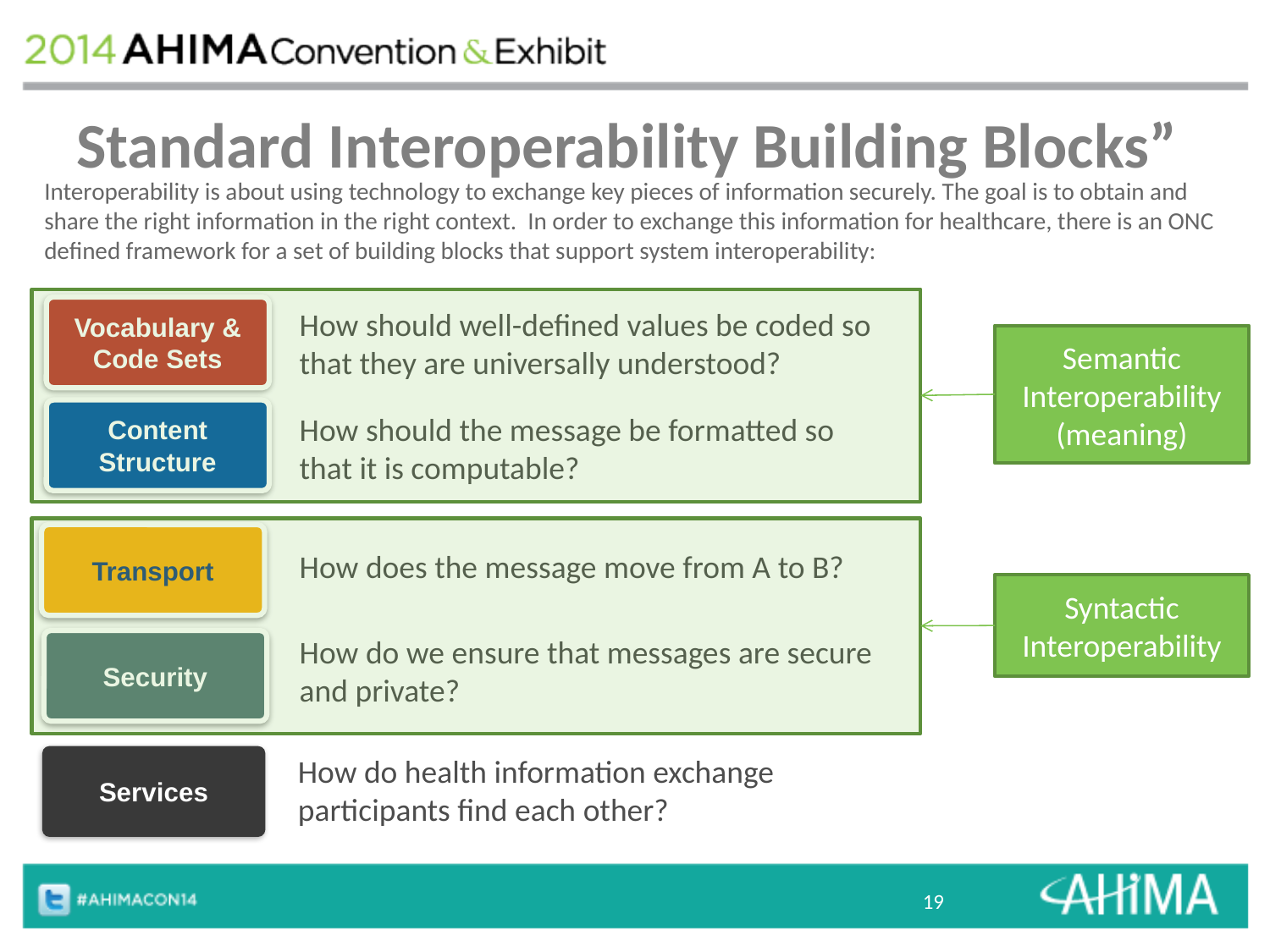

# Standard Interoperability Building Blocks”
Interoperability is about using technology to exchange key pieces of information securely. The goal is to obtain and share the right information in the right context.  In order to exchange this information for healthcare, there is an ONC defined framework for a set of building blocks that support system interoperability:

Semantic Interoperability
(meaning)
Vocabulary & Code Sets
How should well-defined values be coded so that they are universally understood?
Content Structure
How should the message be formatted so that it is computable?

Syntactic Interoperability
Transport
How does the message move from A to B?
How do we ensure that messages are secure and private?
Security
How do health information exchange participants find each other?
Services
19